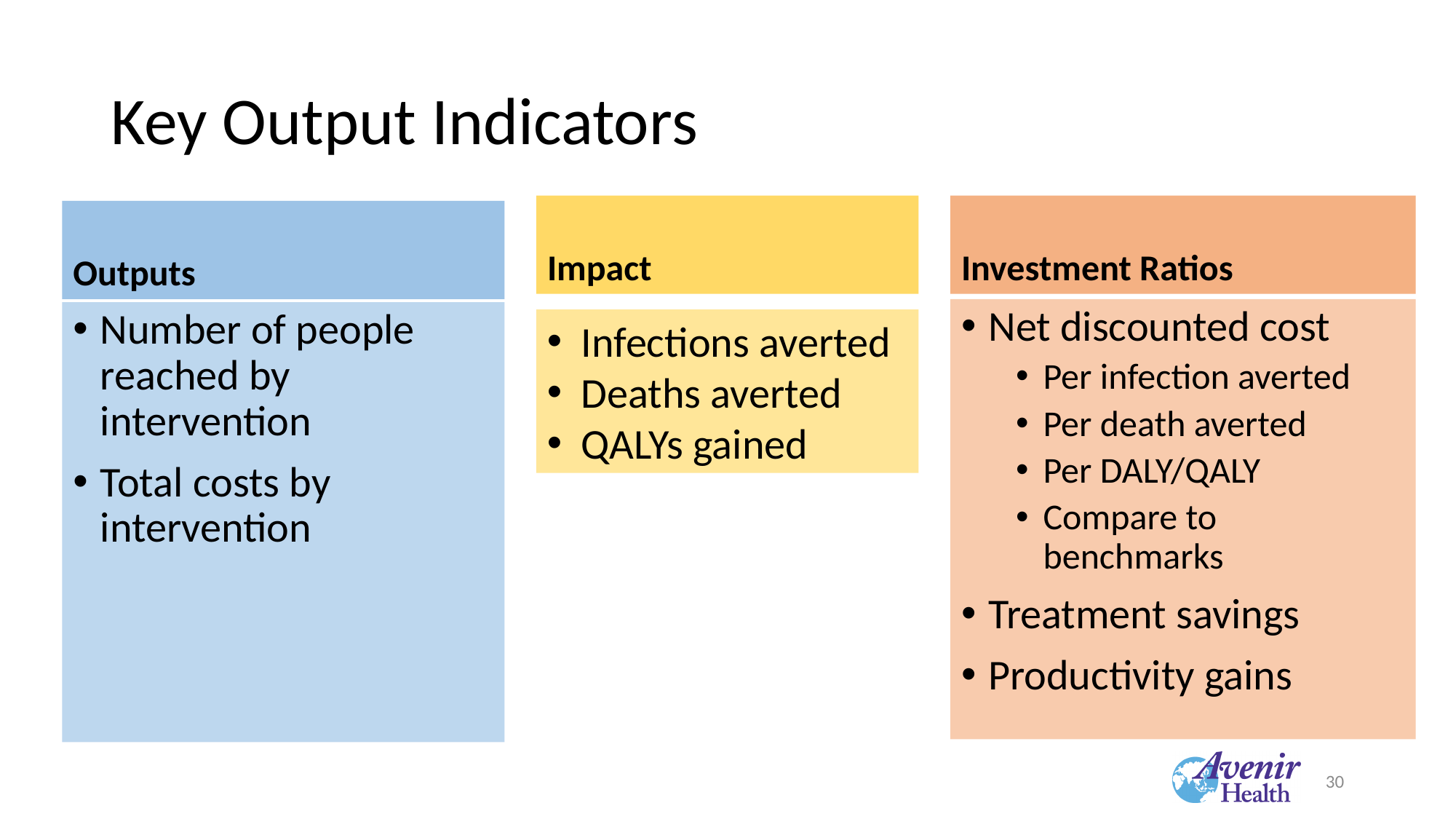

# Key Output Indicators
Impact
Investment Ratios
Outputs
Net discounted cost
Per infection averted
Per death averted
Per DALY/QALY
Compare to benchmarks
Treatment savings
Productivity gains
Number of people reached by intervention
Total costs by intervention
Infections averted
Deaths averted
QALYs gained
30